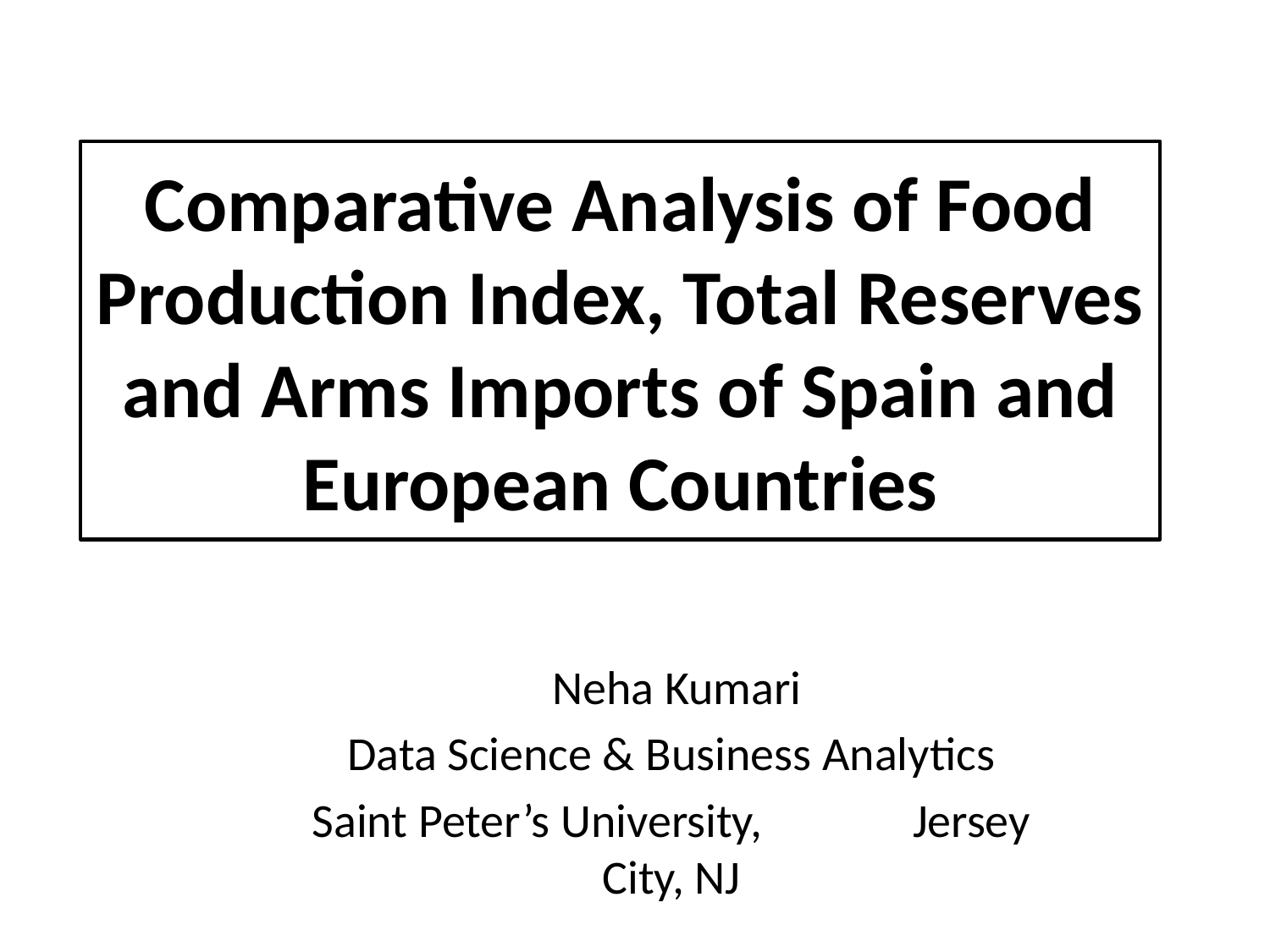

# Comparative Analysis of Food Production Index, Total Reserves and Arms Imports of Spain and European Countries
 Neha Kumari
Data Science & Business Analytics
Saint Peter’s University,              Jersey City, NJ